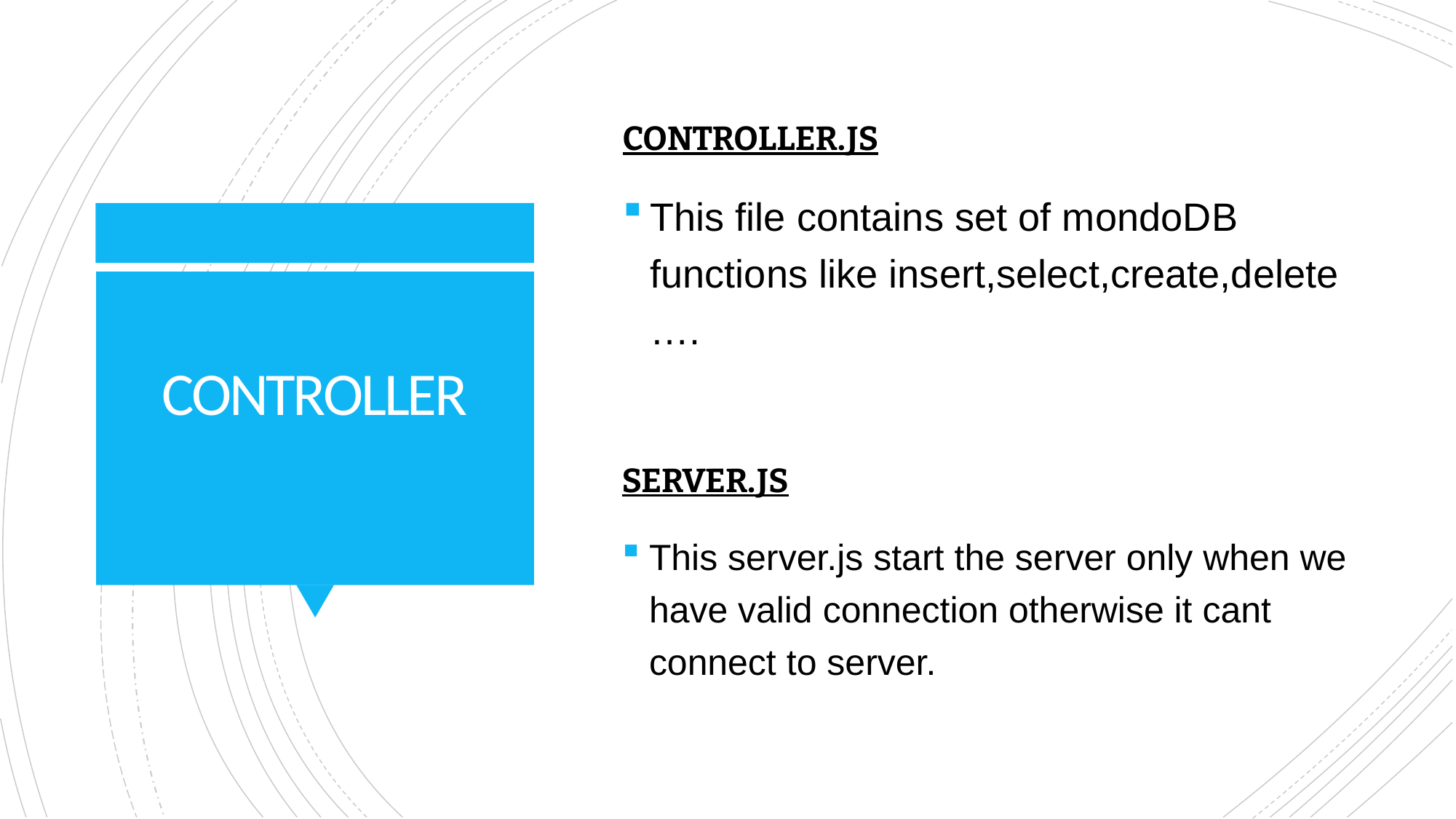

Controller.js

This file contains set of mondoDB functions like insert,select,create,delete ….
# CONTROLLER
Server.js
This server.js start the server only when we have valid connection otherwise it cant connect to server.